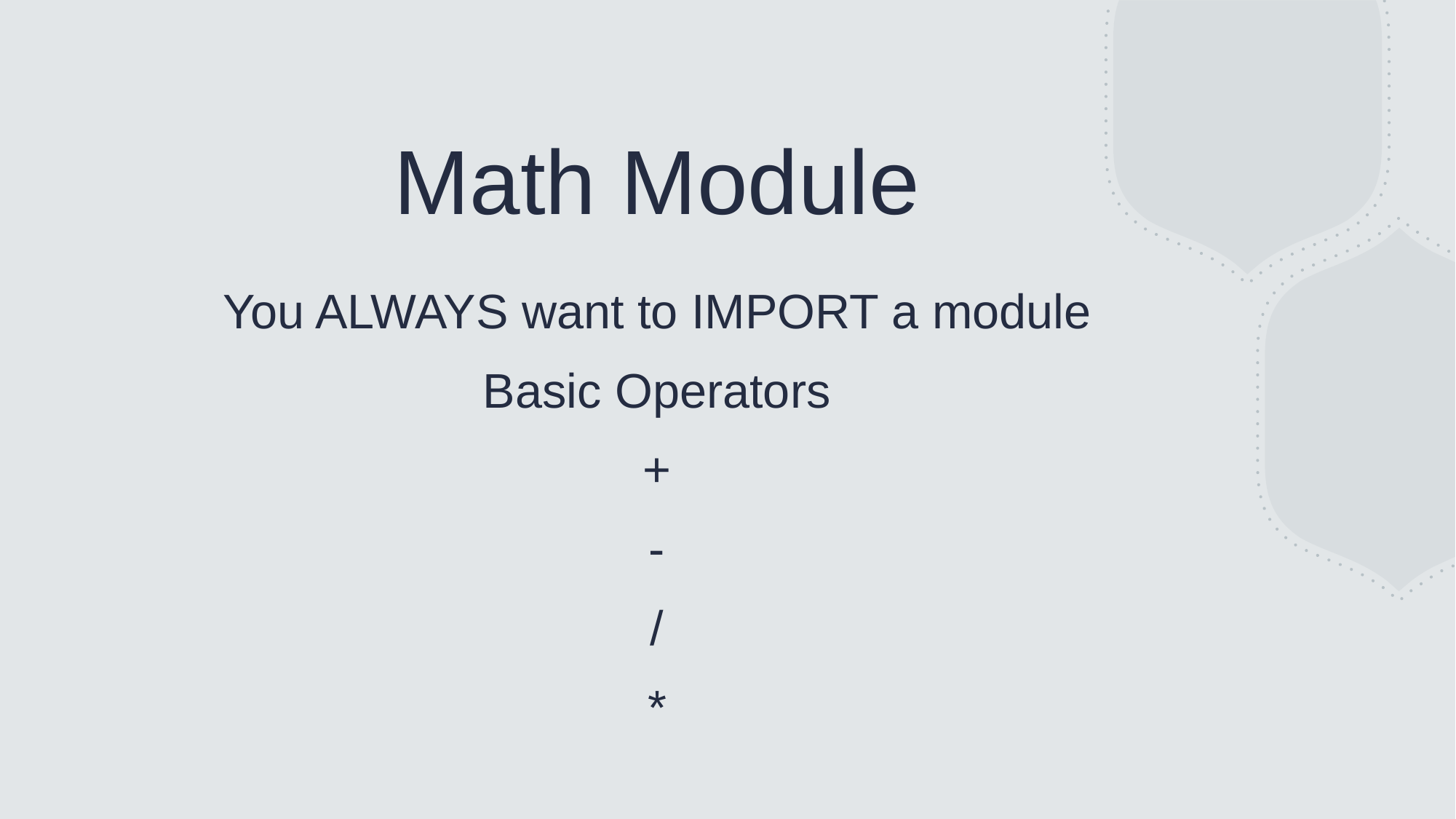

# Math Module
You ALWAYS want to IMPORT a module
Basic Operators
+
-
/
*